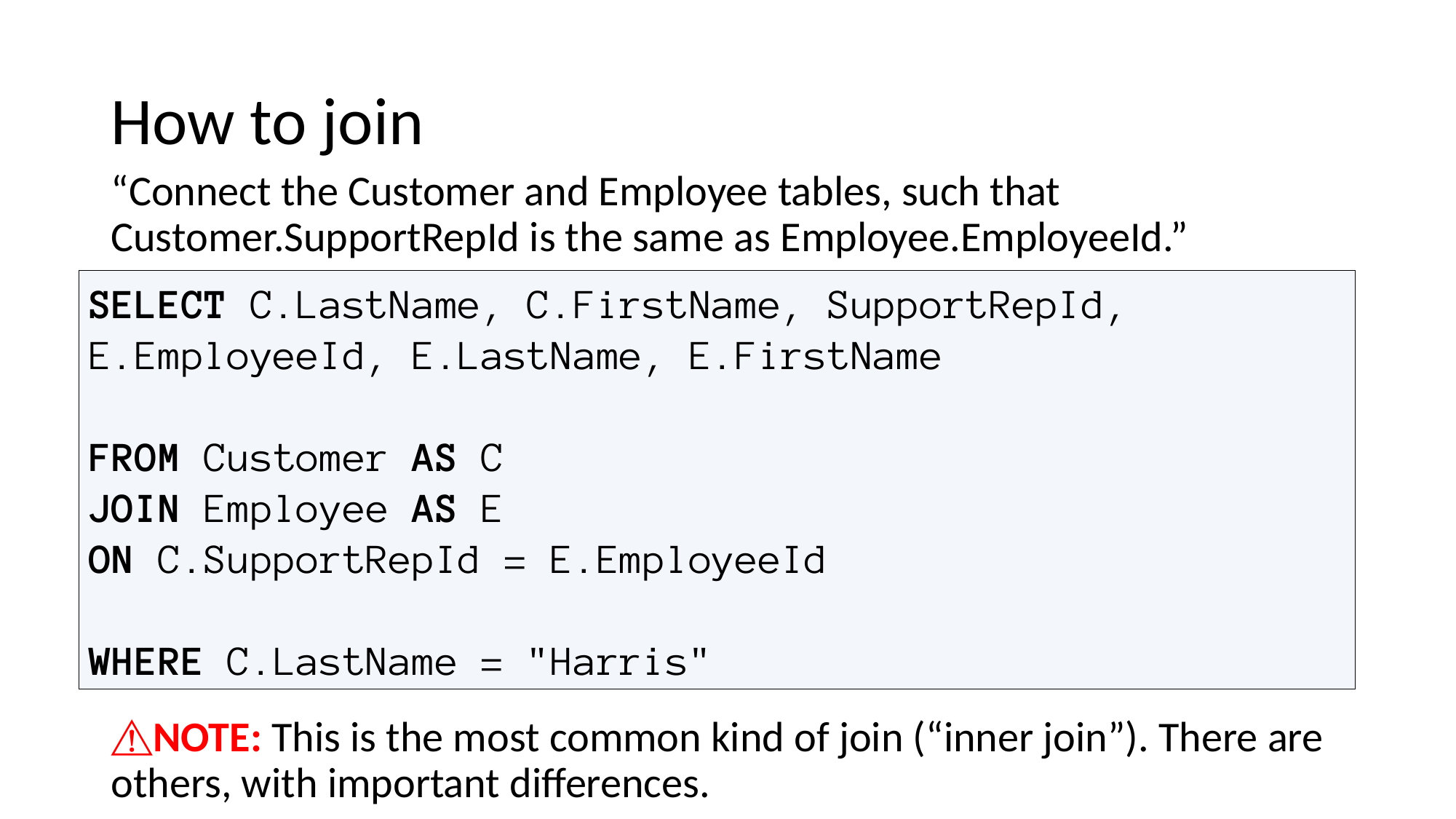

# How to join
“Connect the Customer and Employee tables, such that Customer.SupportRepId is the same as Employee.EmployeeId.”
SELECT C.LastName, C.FirstName, SupportRepId,
E.EmployeeId, E.LastName, E.FirstName

FROM Customer AS C
JOIN Employee AS E
ON C.SupportRepId = E.EmployeeId

WHERE C.LastName = "Harris"
⚠NOTE: This is the most common kind of join (“inner join”). There are others, with important differences.